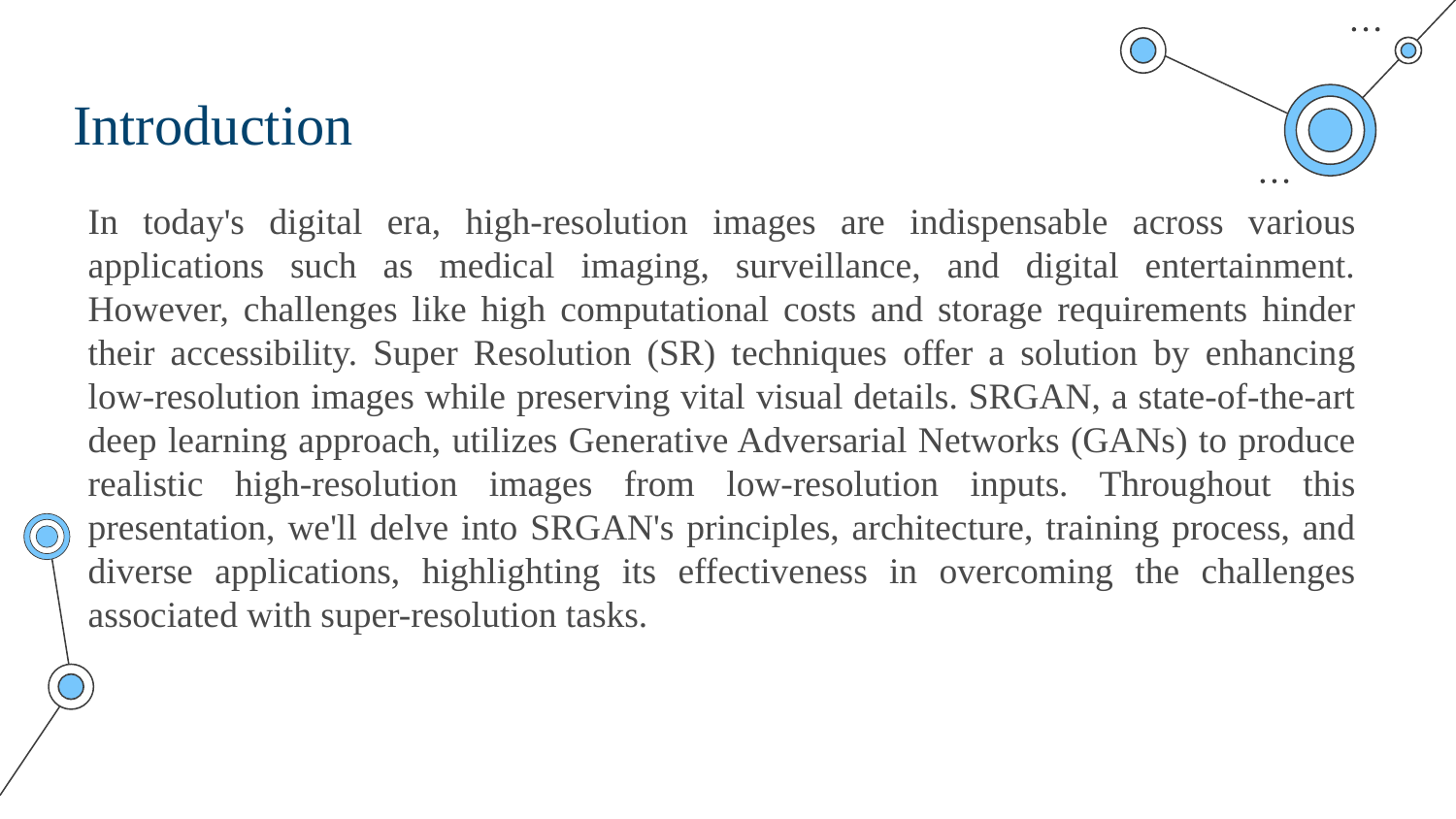

# Introduction
In today's digital era, high-resolution images are indispensable across various applications such as medical imaging, surveillance, and digital entertainment. However, challenges like high computational costs and storage requirements hinder their accessibility. Super Resolution (SR) techniques offer a solution by enhancing low-resolution images while preserving vital visual details. SRGAN, a state-of-the-art deep learning approach, utilizes Generative Adversarial Networks (GANs) to produce realistic high-resolution images from low-resolution inputs. Throughout this presentation, we'll delve into SRGAN's principles, architecture, training process, and diverse applications, highlighting its effectiveness in overcoming the challenges associated with super-resolution tasks.